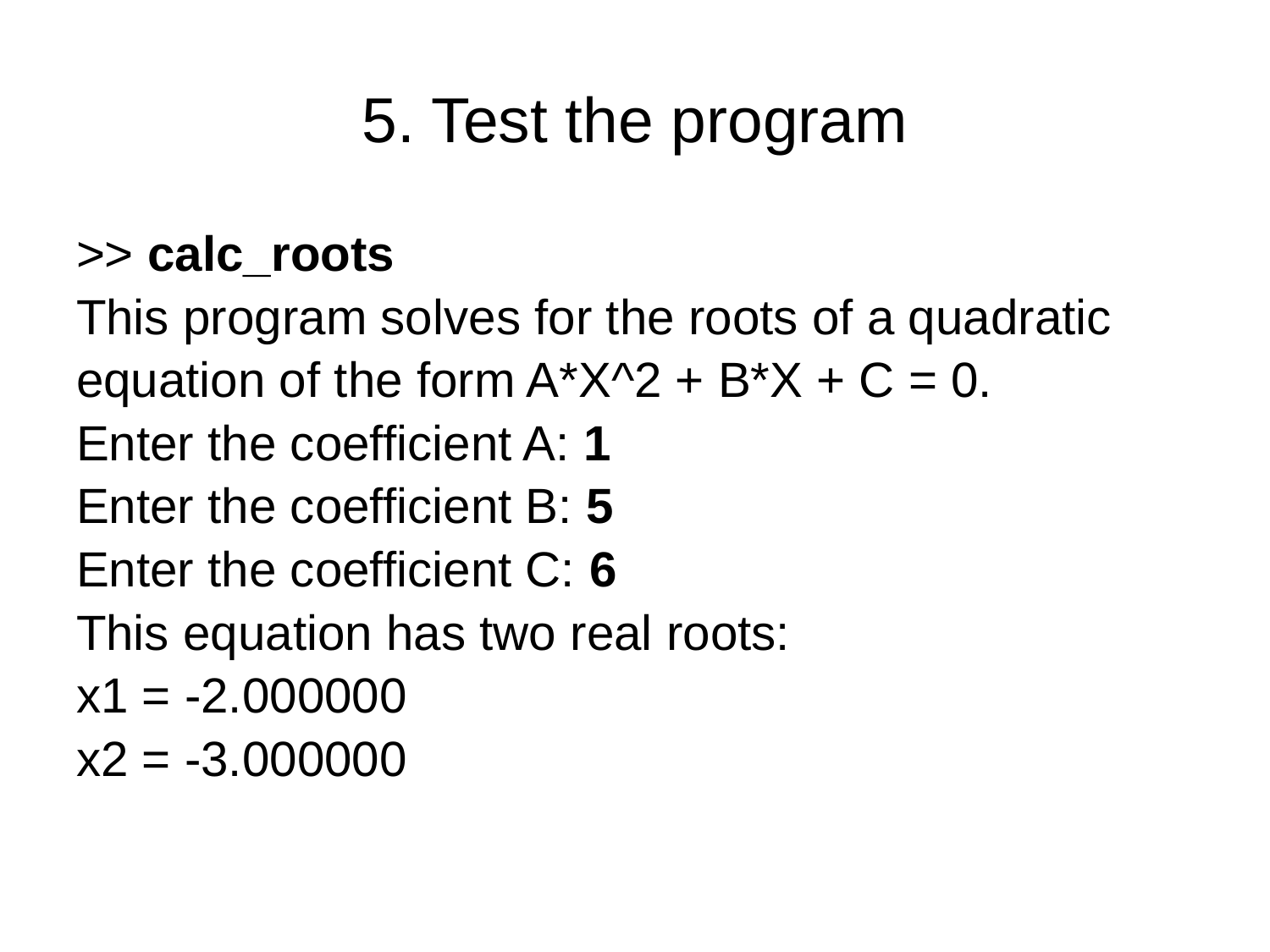

# 5. Test the program
>> calc_roots
This program solves for the roots of a quadratic
equation of the form A*X^2 + B*X + C = 0.
Enter the coefficient A: 1
Enter the coefficient B: 5
Enter the coefficient C: 6
This equation has two real roots:
x1 = -2.000000
x2 = -3.000000